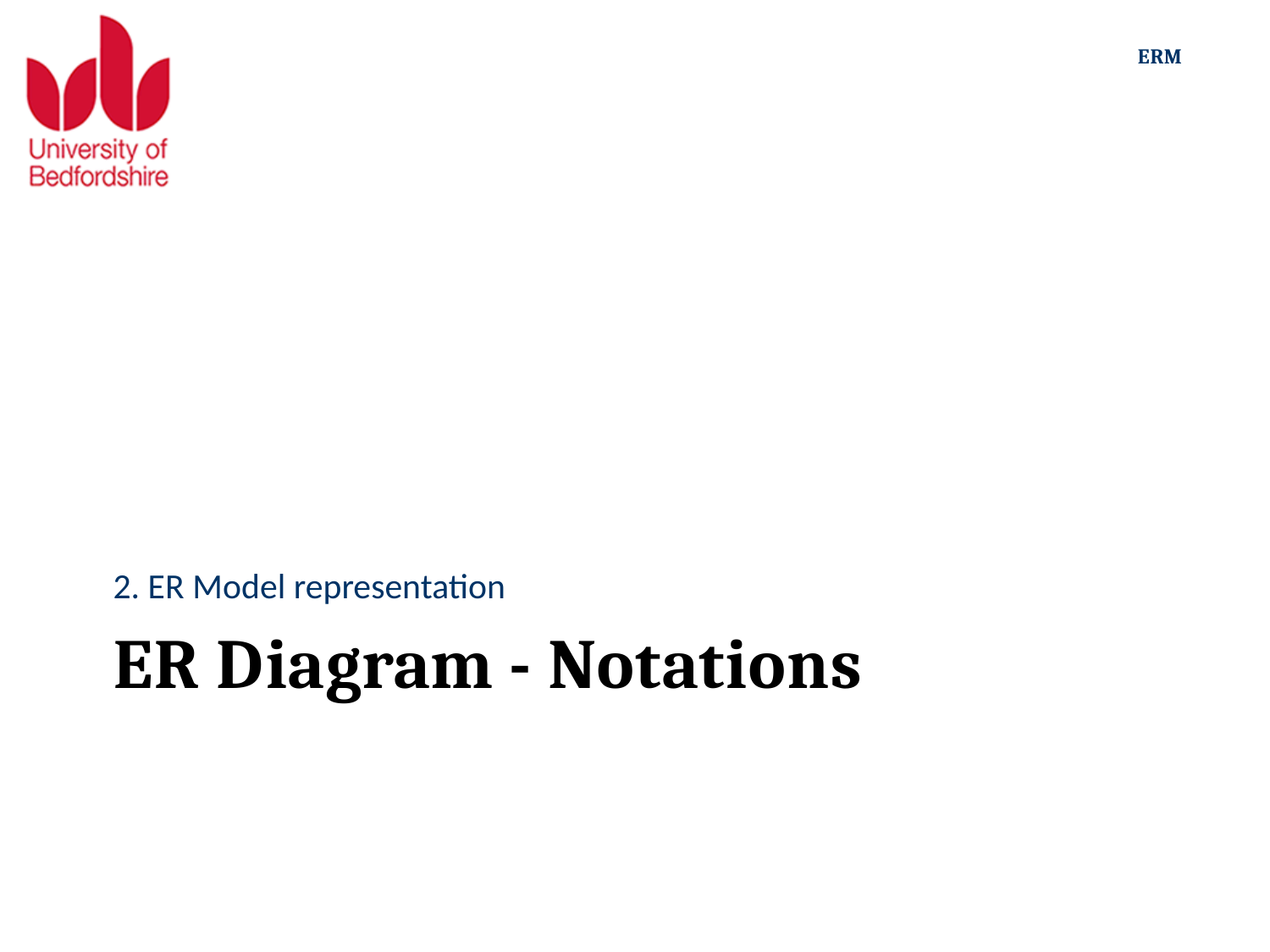

2. ER Model representation
# ER Diagram - Notations